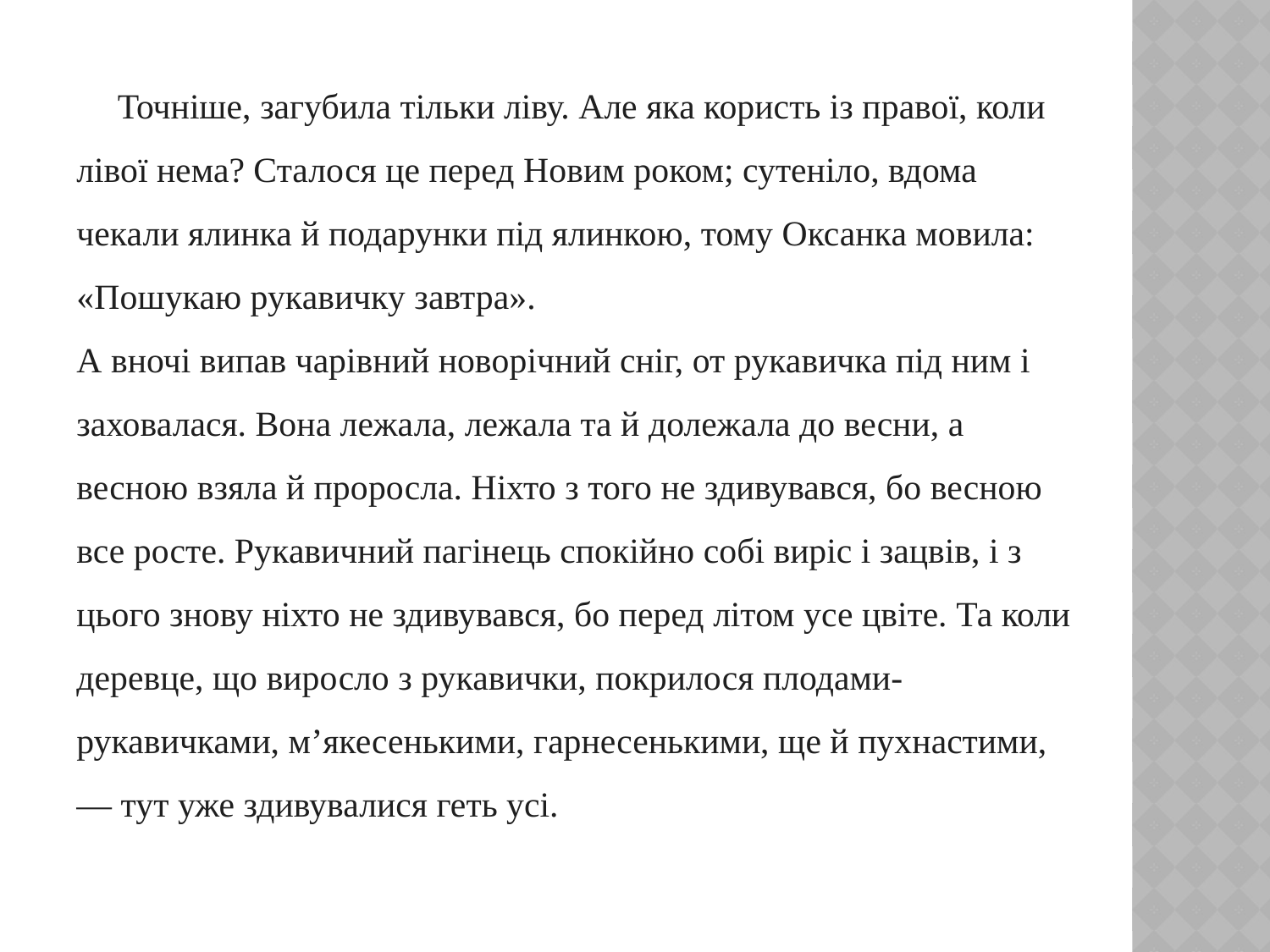

Точніше, загубила тільки ліву. Але яка користь із правої, коли лівої нема? Сталося це перед Новим роком; сутеніло, вдома чекали ялинка й подарунки під ялинкою, тому Оксанка мовила: «Пошукаю рукавичку завтра».
А вночі випав чарівний новорічний сніг, от рукавичка під ним і заховалася. Вона лежала, лежала та й долежала до весни, а весною взяла й проросла. Ніхто з того не здивувався, бо весною все росте. Рукавичний пагінець спокійно собі виріс і зацвів, і з цього знову ніхто не здивувався, бо перед літом усе цвіте. Та коли деревце, що виросло з рукавички, покрилося плодами-рукавичками, м’якесенькими, гарнесенькими, ще й пухнастими, — тут уже здивувалися геть усі.